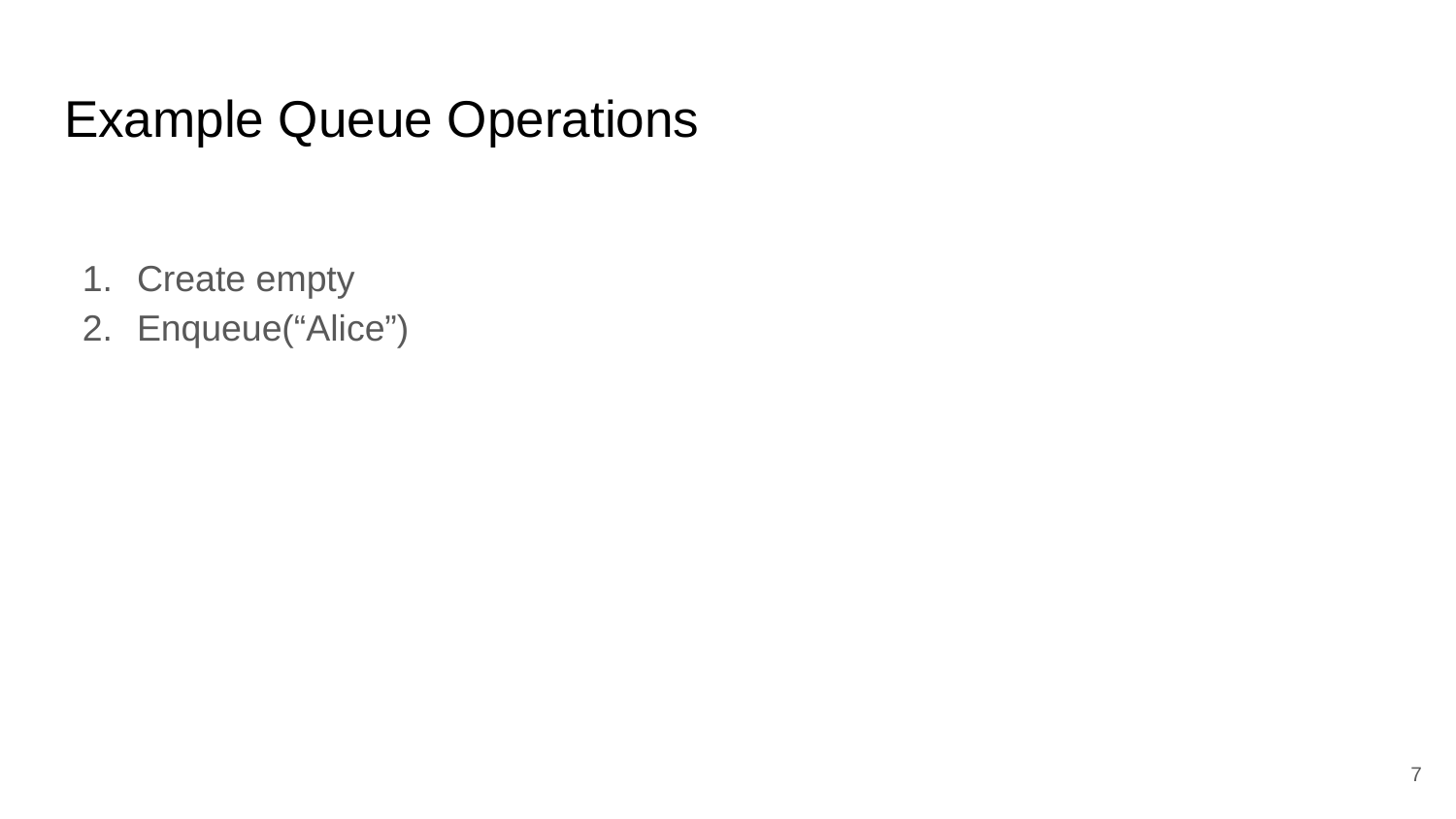

# Example Queue Operations
Create empty
Enqueue(“Alice”)
7